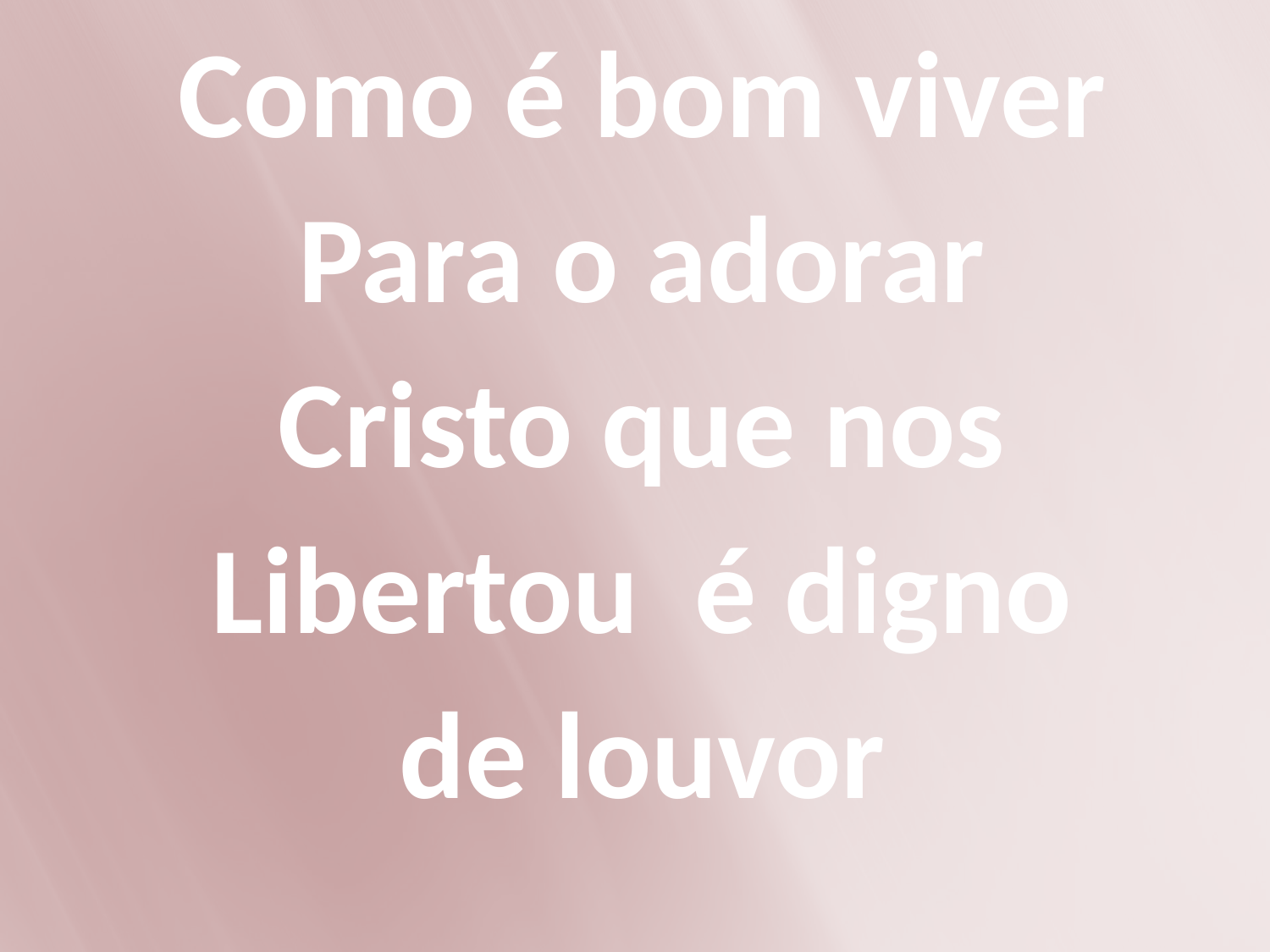

Como é bom viver
Para o adorar
Cristo que nos
Libertou  é digno
 de louvor